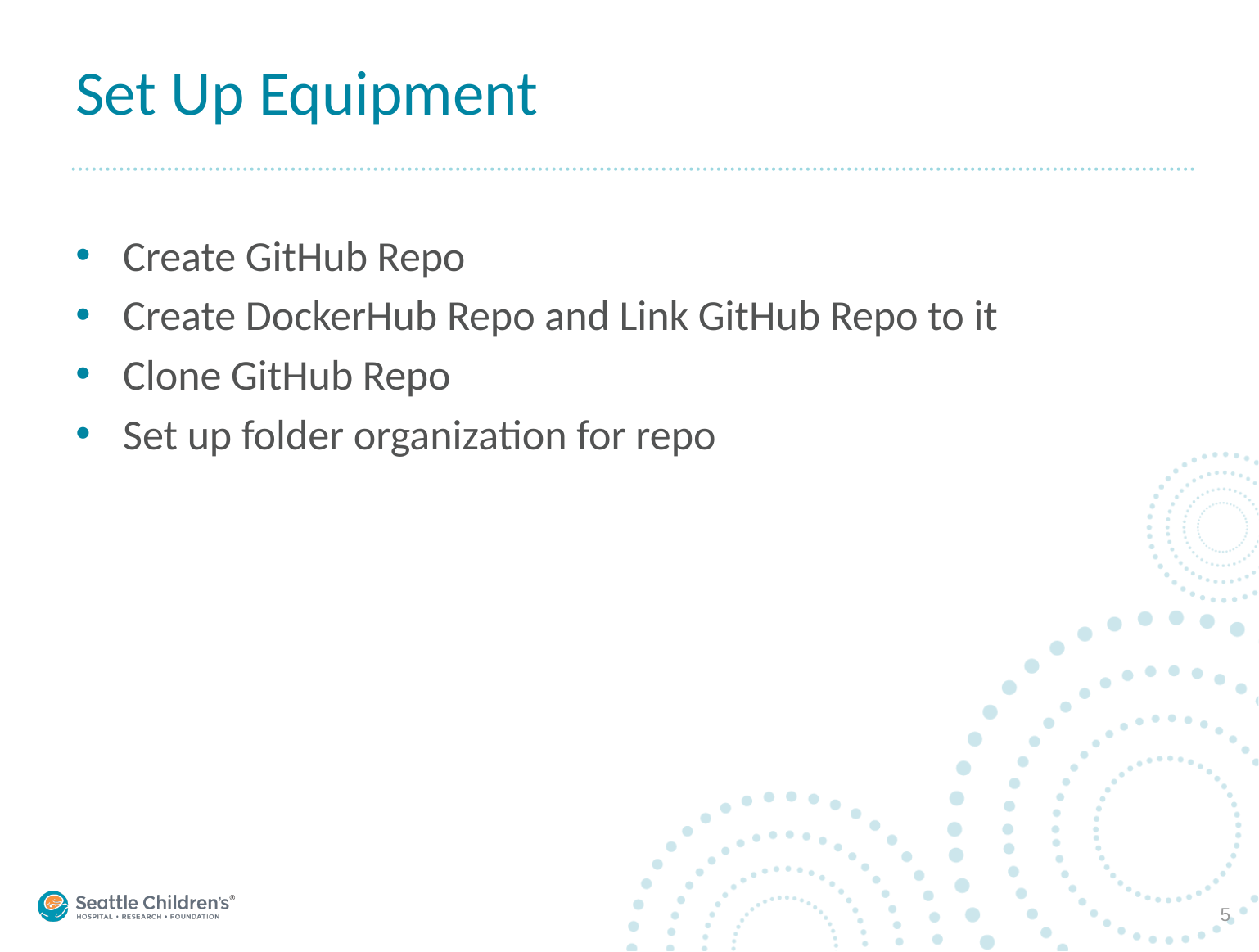

# Set Up Equipment
Create GitHub Repo
Create DockerHub Repo and Link GitHub Repo to it
Clone GitHub Repo
Set up folder organization for repo
5